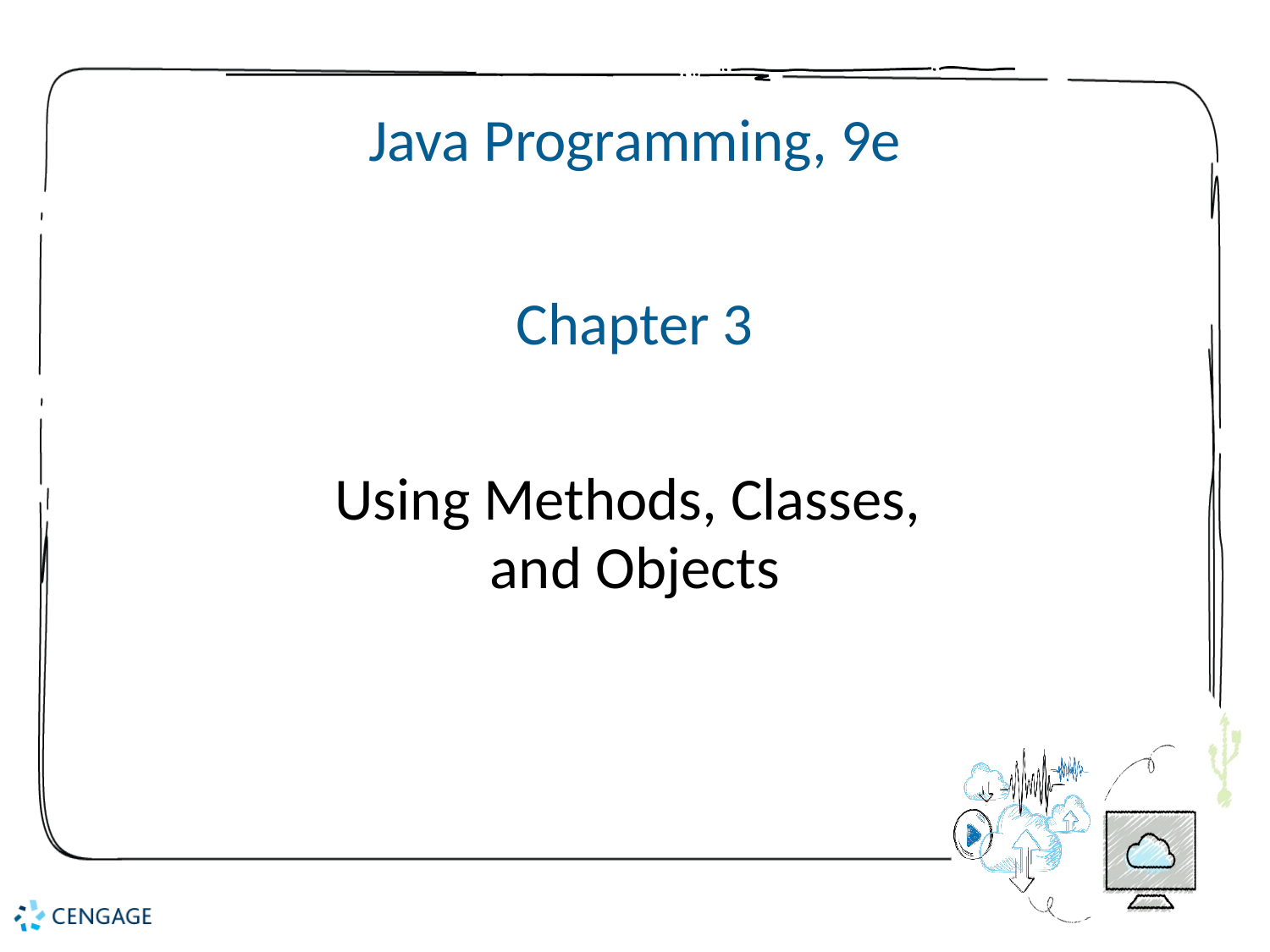

# Java Programming, 9e Chapter 3
Using Methods, Classes,
and Objects